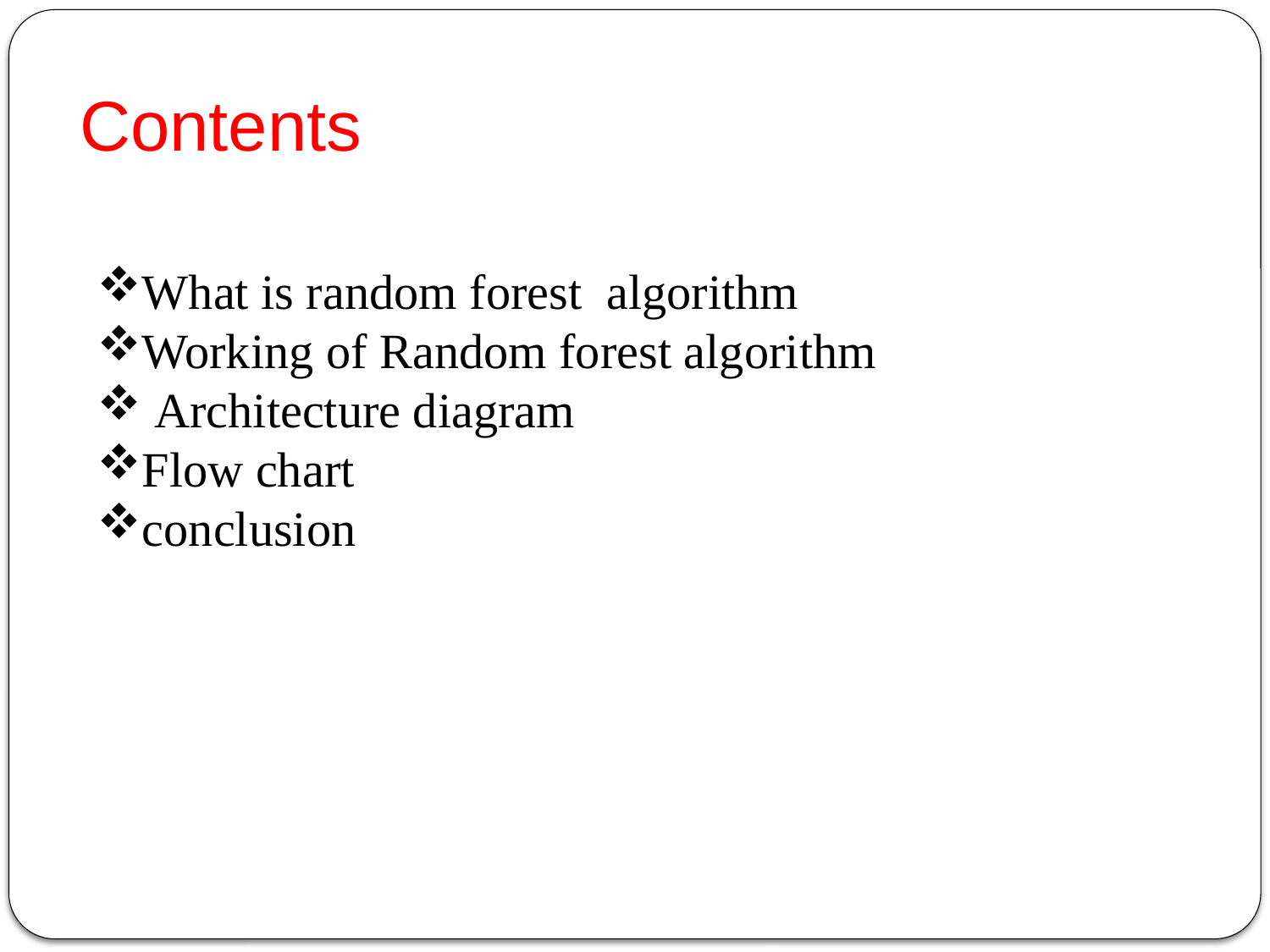

Contents
What is random forest  algorithm
Working of Random forest algorithm
 Architecture diagram
Flow chart
conclusion